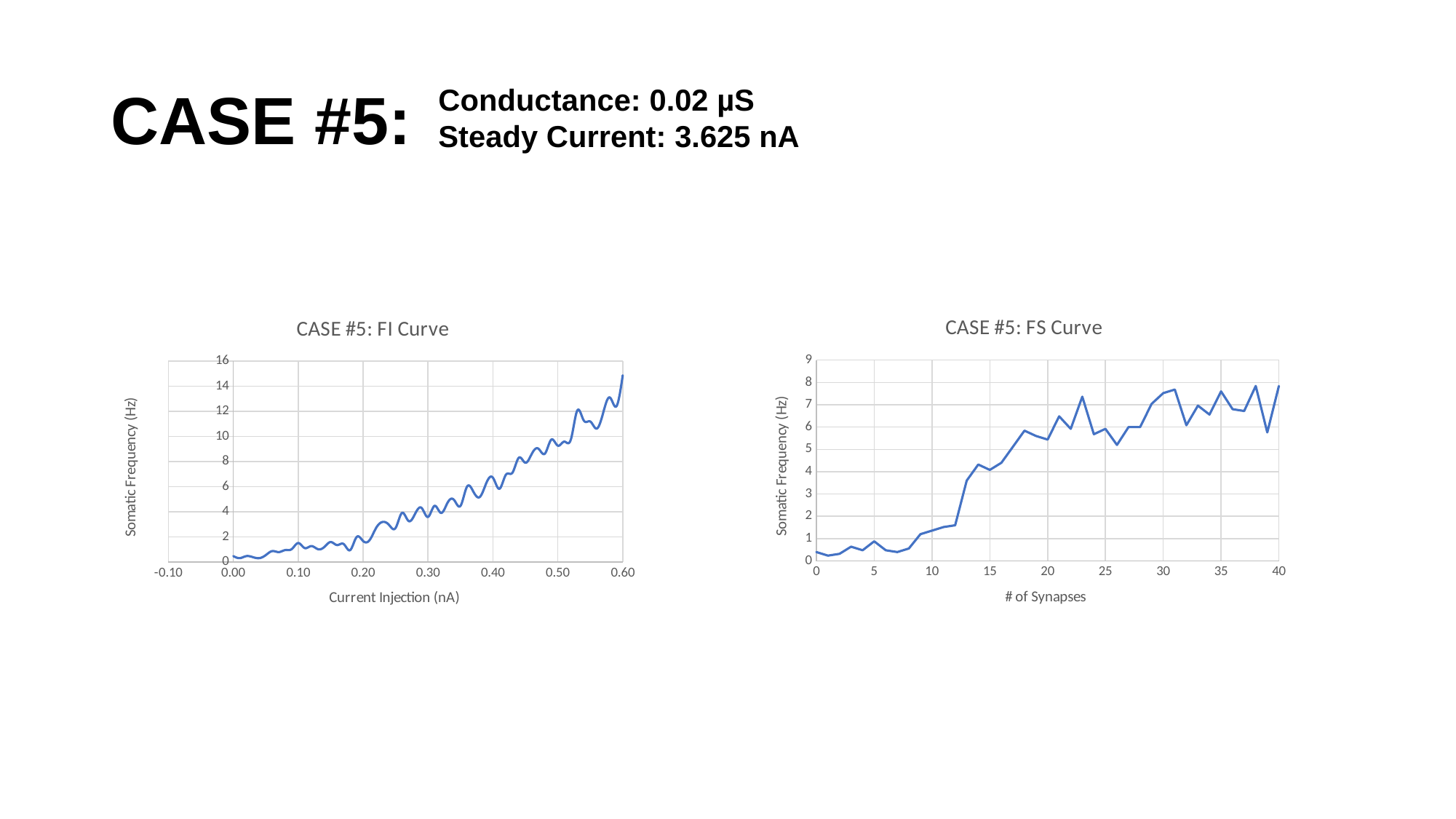

# CASE #5:
Conductance: 0.02 µS
Steady Current: 3.625 nA

### Chart: CASE #5: FS Curve

| Category |  |
|---|---|

### Chart: CASE #5: FI Curve

| Category |  |
|---|---|